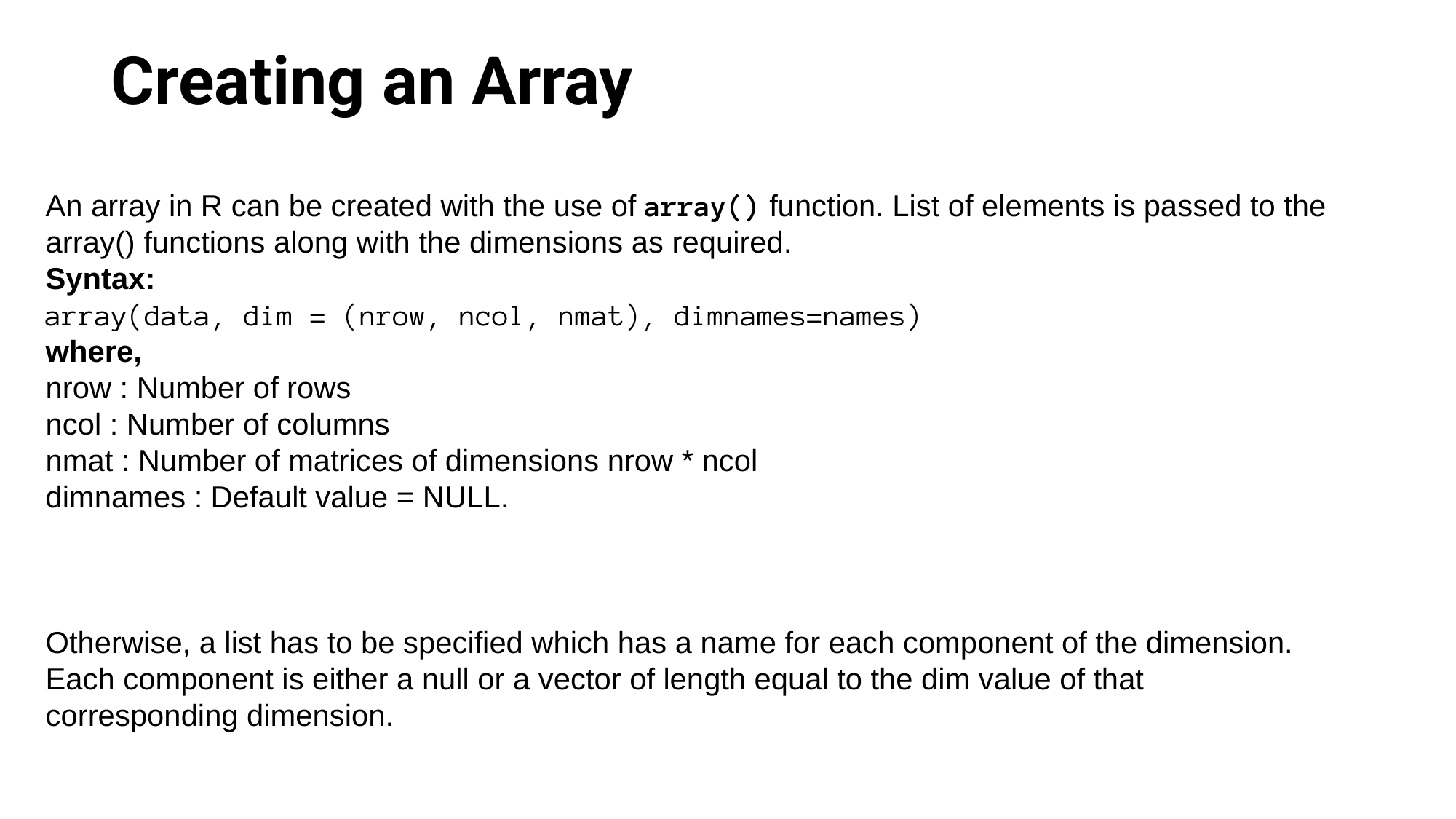

# Creating an Array
An array in R can be created with the use of array() function. List of elements is passed to the array() functions along with the dimensions as required.
Syntax:
array(data, dim = (nrow, ncol, nmat), dimnames=names)
where,
nrow : Number of rows
ncol : Number of columns
nmat : Number of matrices of dimensions nrow * ncol
dimnames : Default value = NULL.

Otherwise, a list has to be specified which has a name for each component of the dimension. Each component is either a null or a vector of length equal to the dim value of that corresponding dimension.